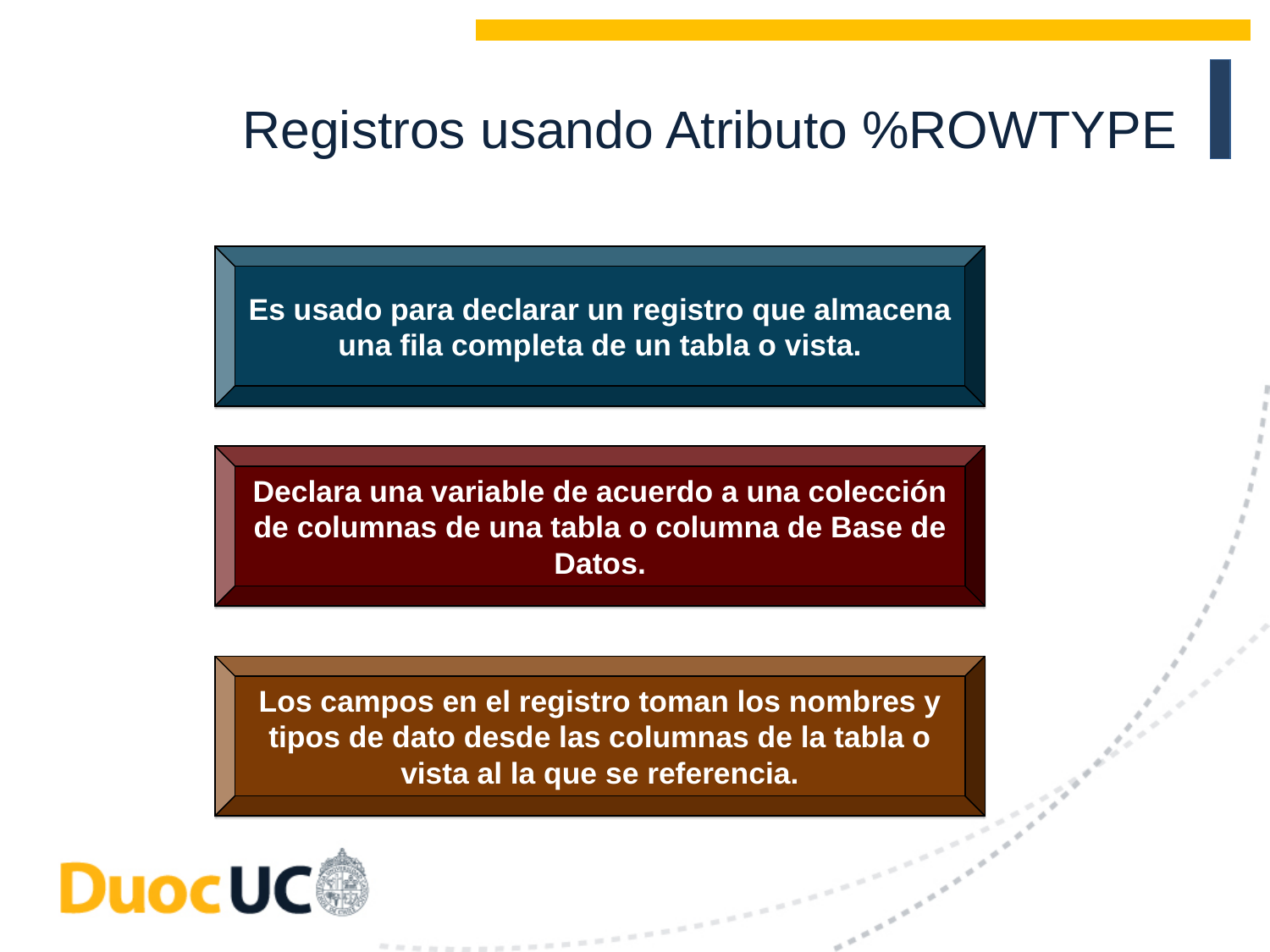

Registros usando Atributo %ROWTYPE
Es usado para declarar un registro que almacena una fila completa de un tabla o vista.
Declara una variable de acuerdo a una colección de columnas de una tabla o columna de Base de Datos.
Los campos en el registro toman los nombres y tipos de dato desde las columnas de la tabla o vista al la que se referencia.